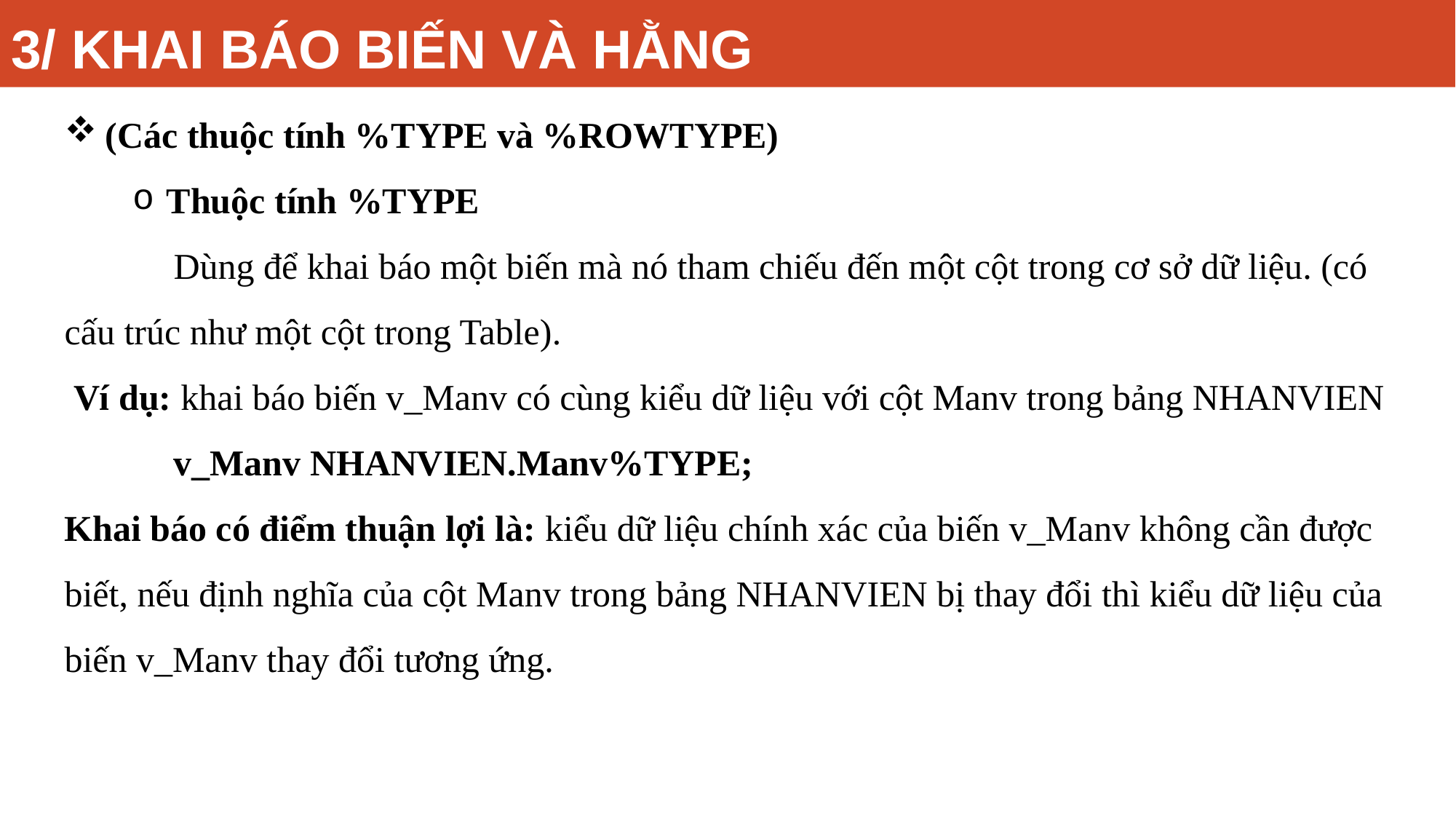

# 3/ KHAI BÁO BIẾN VÀ HẰNG
(Các thuộc tính %TYPE và %ROWTYPE)
Thuộc tính %TYPE
	Dùng để khai báo một biến mà nó tham chiếu đến một cột trong cơ sở dữ liệu. (có cấu trúc như một cột trong Table).
 Ví dụ: khai báo biến v_Manv có cùng kiểu dữ liệu với cột Manv trong bảng NHANVIEN
    	v_Manv NHANVIEN.Manv%TYPE;
Khai báo có điểm thuận lợi là: kiểu dữ liệu chính xác của biến v_Manv không cần được biết, nếu định nghĩa của cột Manv trong bảng NHANVIEN bị thay đổi thì kiểu dữ liệu của biến v_Manv thay đổi tương ứng.